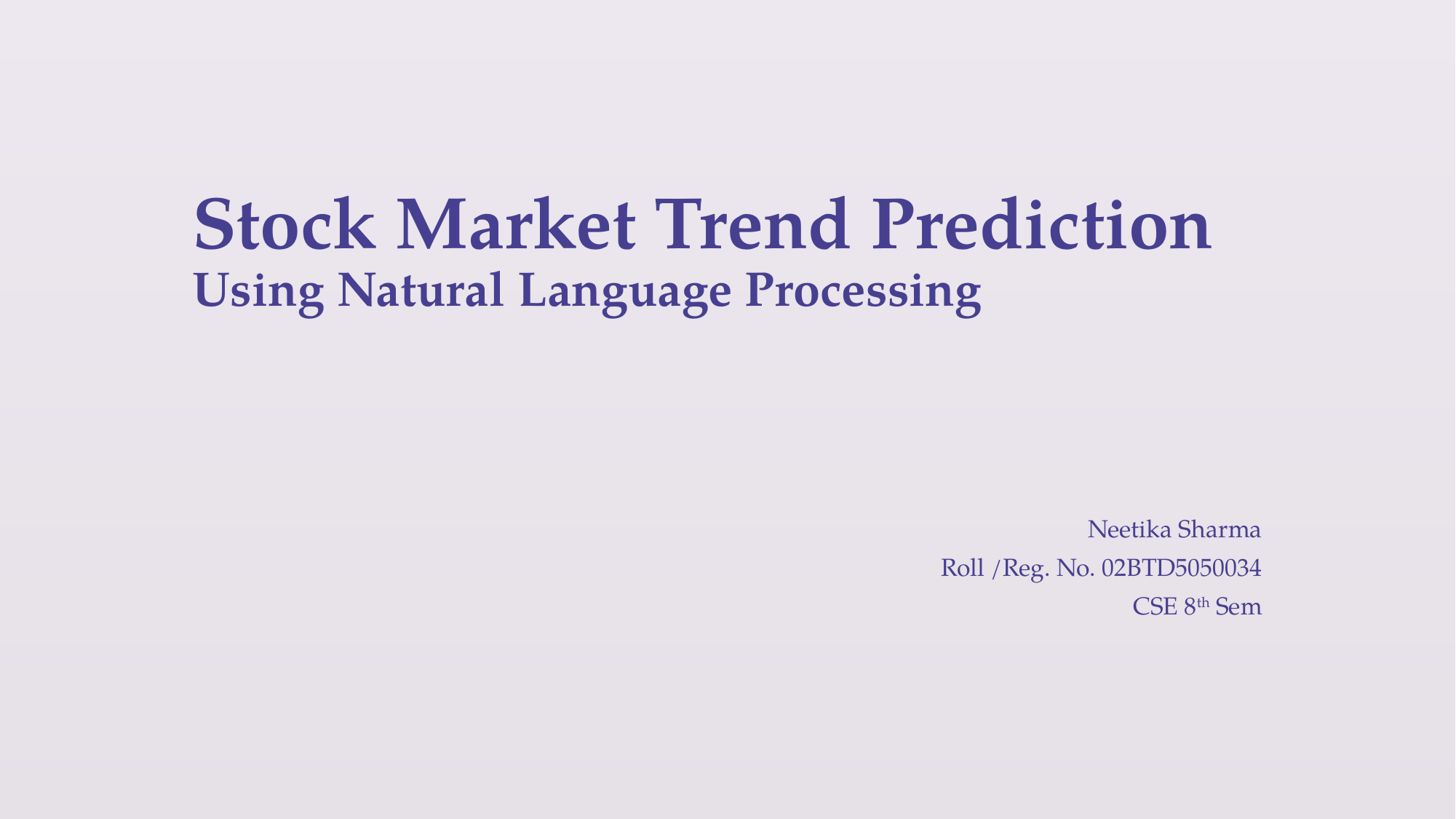

# Stock Market Trend Prediction Using Natural Language Processing

Neetika Sharma
Roll /Reg. No. 02BTD5050034
CSE 8th Sem